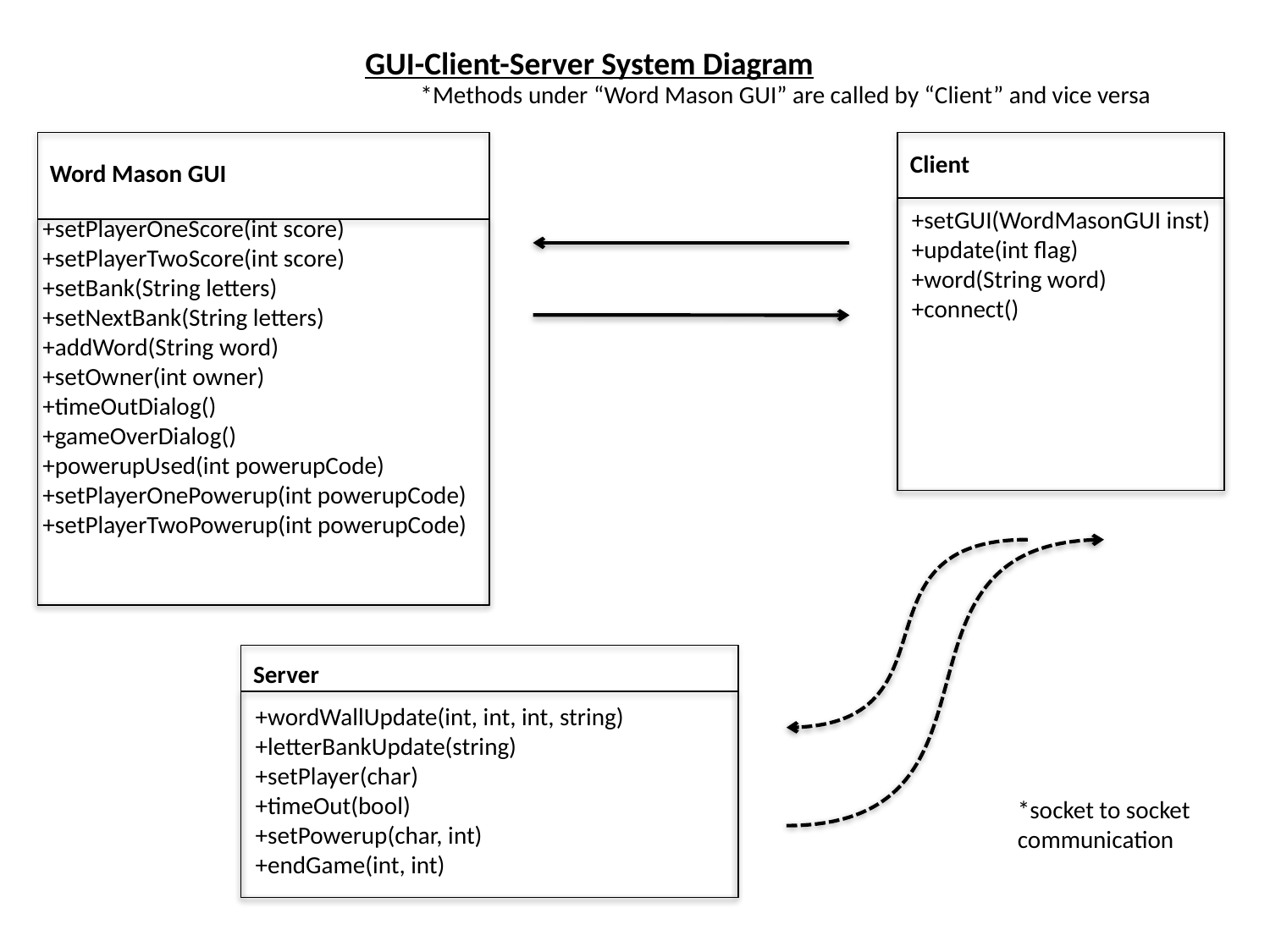

GUI-Client-Server System Diagram
*Methods under “Word Mason GUI” are called by “Client” and vice versa

Client
Word Mason GUI
+setGUI(WordMasonGUI inst)
+update(int flag)
+word(String word)
+connect()

+setPlayerOneScore(int score)+setPlayerTwoScore(int score)
+setBank(String letters)
+setNextBank(String letters)
+addWord(String word)
+setOwner(int owner)
+timeOutDialog()
+gameOverDialog()
+powerupUsed(int powerupCode)+setPlayerOnePowerup(int powerupCode)+setPlayerTwoPowerup(int powerupCode)

Server
+wordWallUpdate(int, int, int, string)
+letterBankUpdate(string)
+setPlayer(char)
+timeOut(bool)
+setPowerup(char, int)
+endGame(int, int)
*socket to socket communication